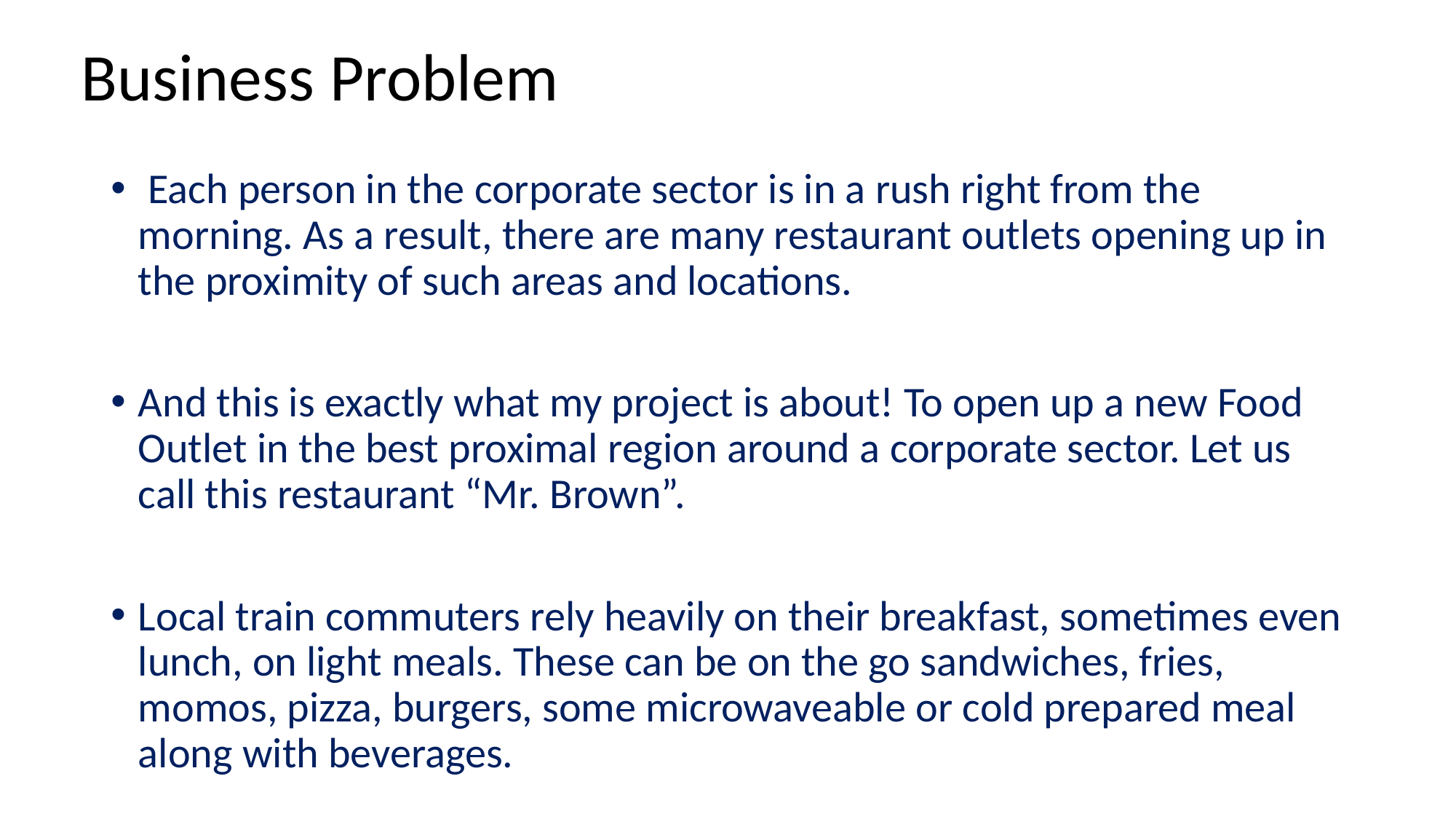

# Business Problem
 Each person in the corporate sector is in a rush right from the morning. As a result, there are many restaurant outlets opening up in the proximity of such areas and locations.

And this is exactly what my project is about! To open up a new Food Outlet in the best proximal region around a corporate sector. Let us call this restaurant “Mr. Brown”.

Local train commuters rely heavily on their breakfast, sometimes even lunch, on light meals. These can be on the go sandwiches, fries, momos, pizza, burgers, some microwaveable or cold prepared meal along with beverages.